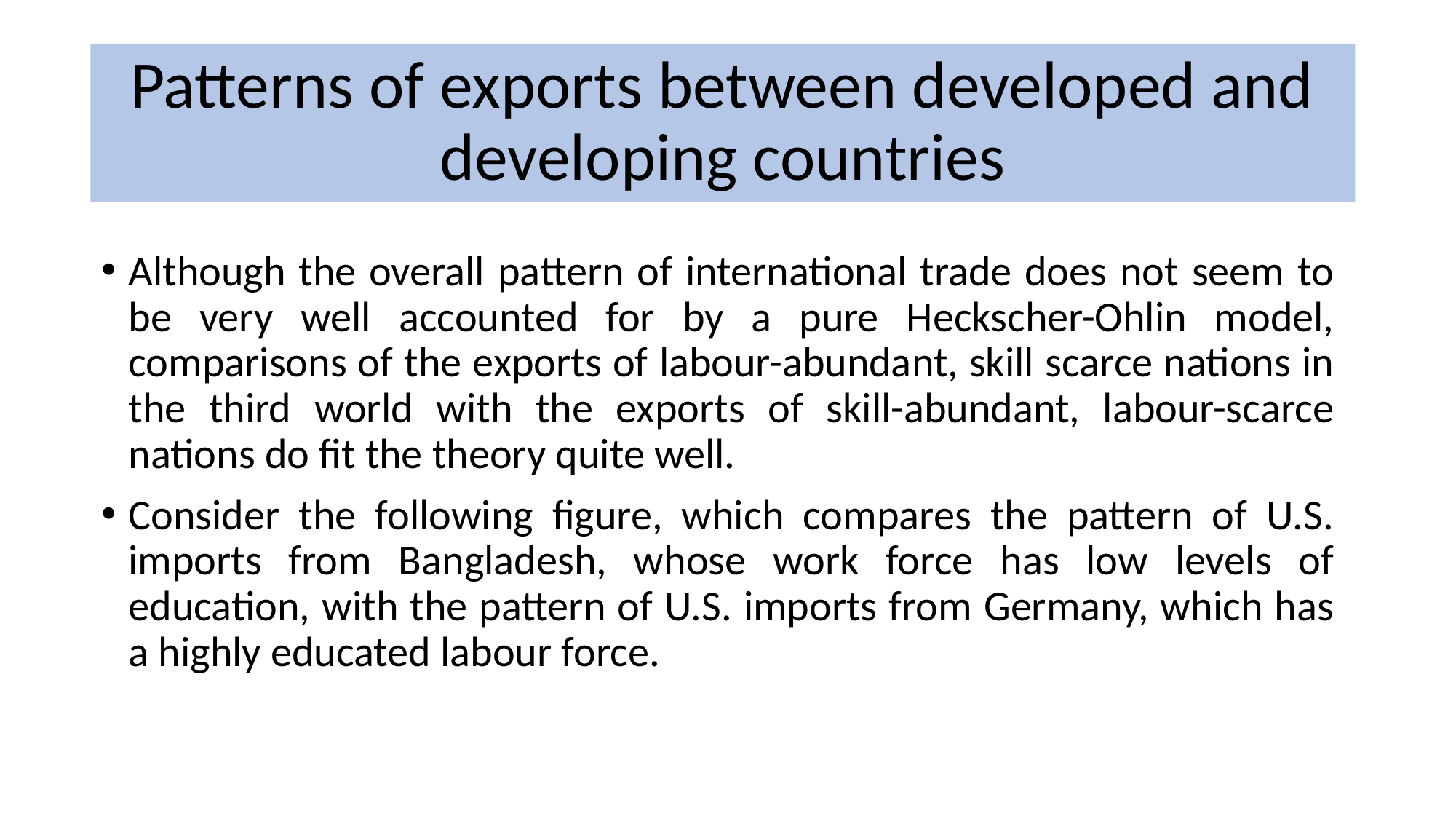

# Patterns of exports between developed and developing countries
Although the overall pattern of international trade does not seem to be very well accounted for by a pure Heckscher-Ohlin model, comparisons of the exports of labour-abundant, skill scarce nations in the third world with the exports of skill-abundant, labour-scarce nations do fit the theory quite well.
Consider the following figure, which compares the pattern of U.S. imports from Bangladesh, whose work force has low levels of education, with the pattern of U.S. imports from Germany, which has a highly educated labour force.